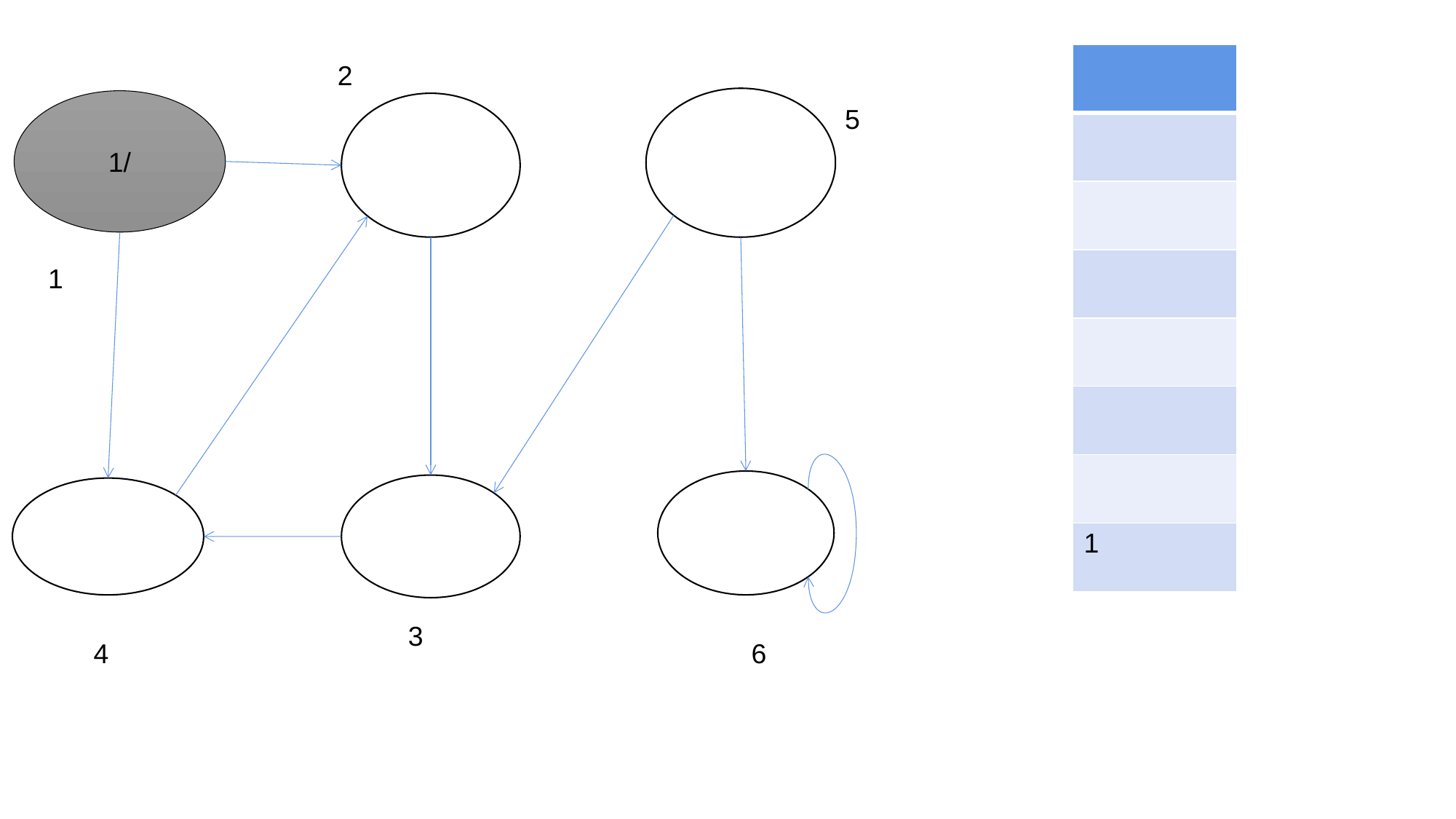

|  |
| --- |
|  |
|  |
|  |
|  |
|  |
|  |
| 1 |
2

1/

5
1

3
4
6